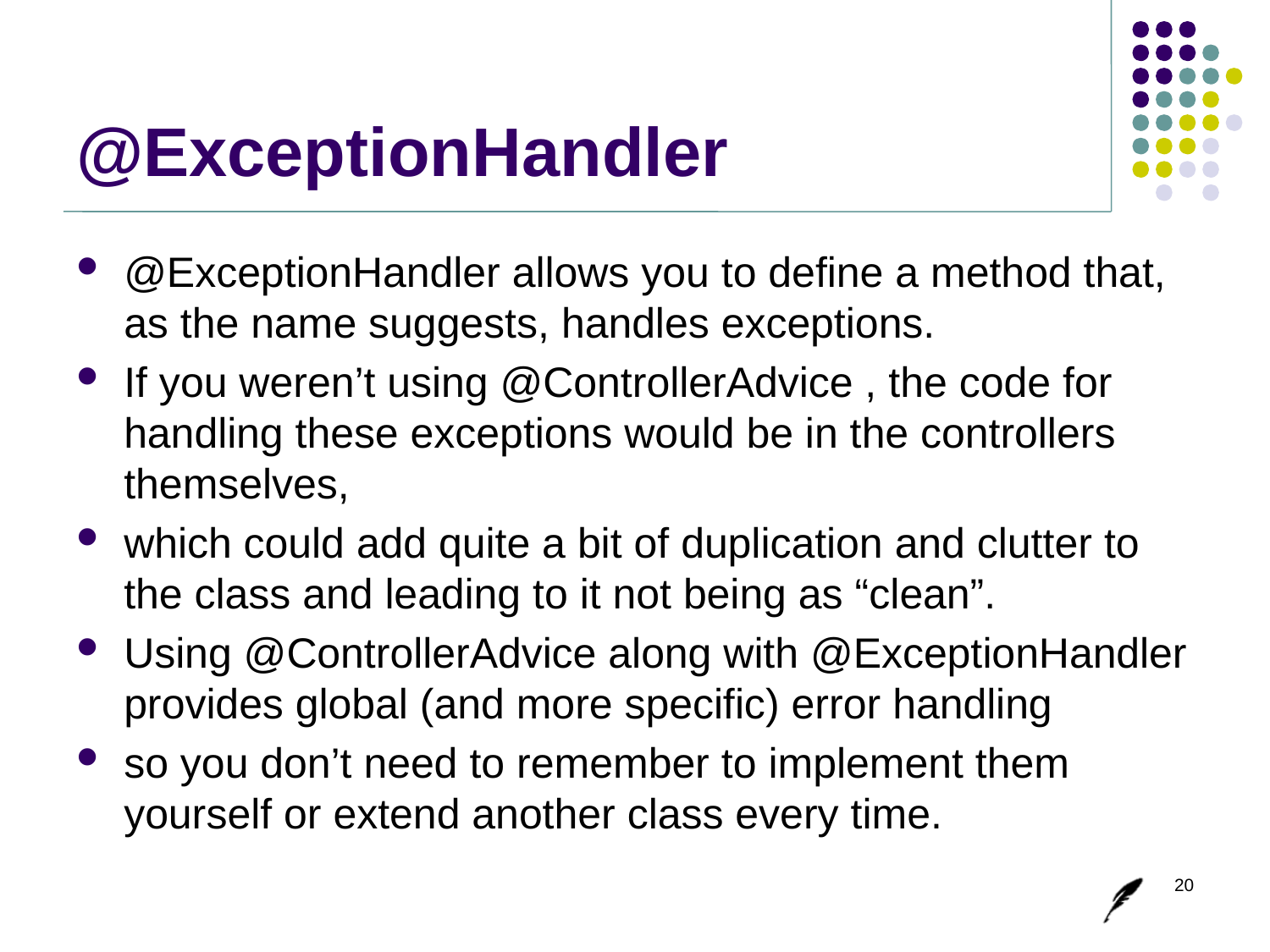

# @ExceptionHandler
@ExceptionHandler allows you to define a method that, as the name suggests, handles exceptions.
If you weren’t using @ControllerAdvice , the code for handling these exceptions would be in the controllers themselves,
which could add quite a bit of duplication and clutter to the class and leading to it not being as “clean”.
Using @ControllerAdvice along with @ExceptionHandler provides global (and more specific) error handling
so you don’t need to remember to implement them yourself or extend another class every time.
20